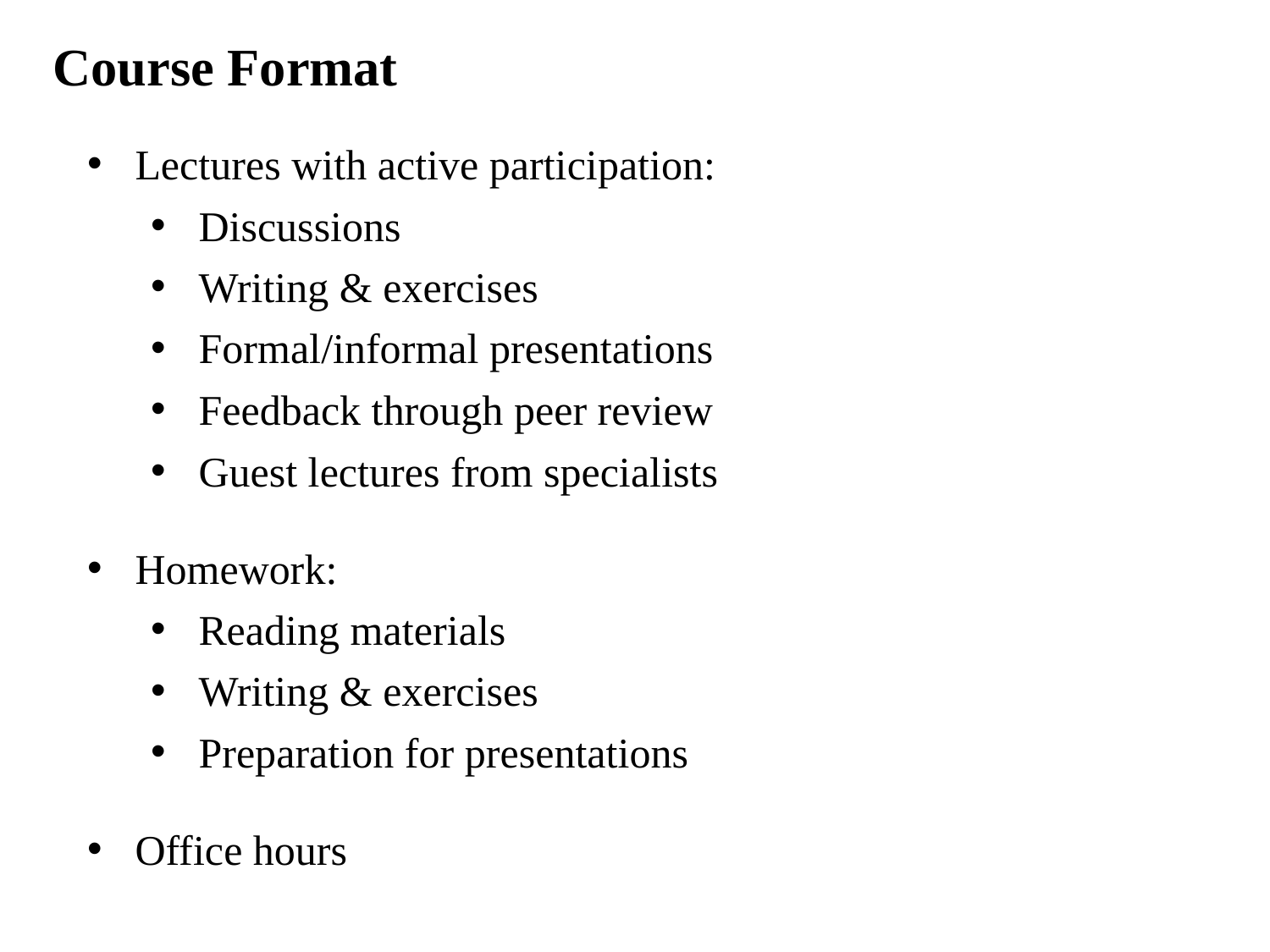

Course Format
Lectures with active participation:
Discussions
Writing & exercises
Formal/informal presentations
Feedback through peer review
Guest lectures from specialists

Homework:
Reading materials
Writing & exercises
Preparation for presentations

Office hours